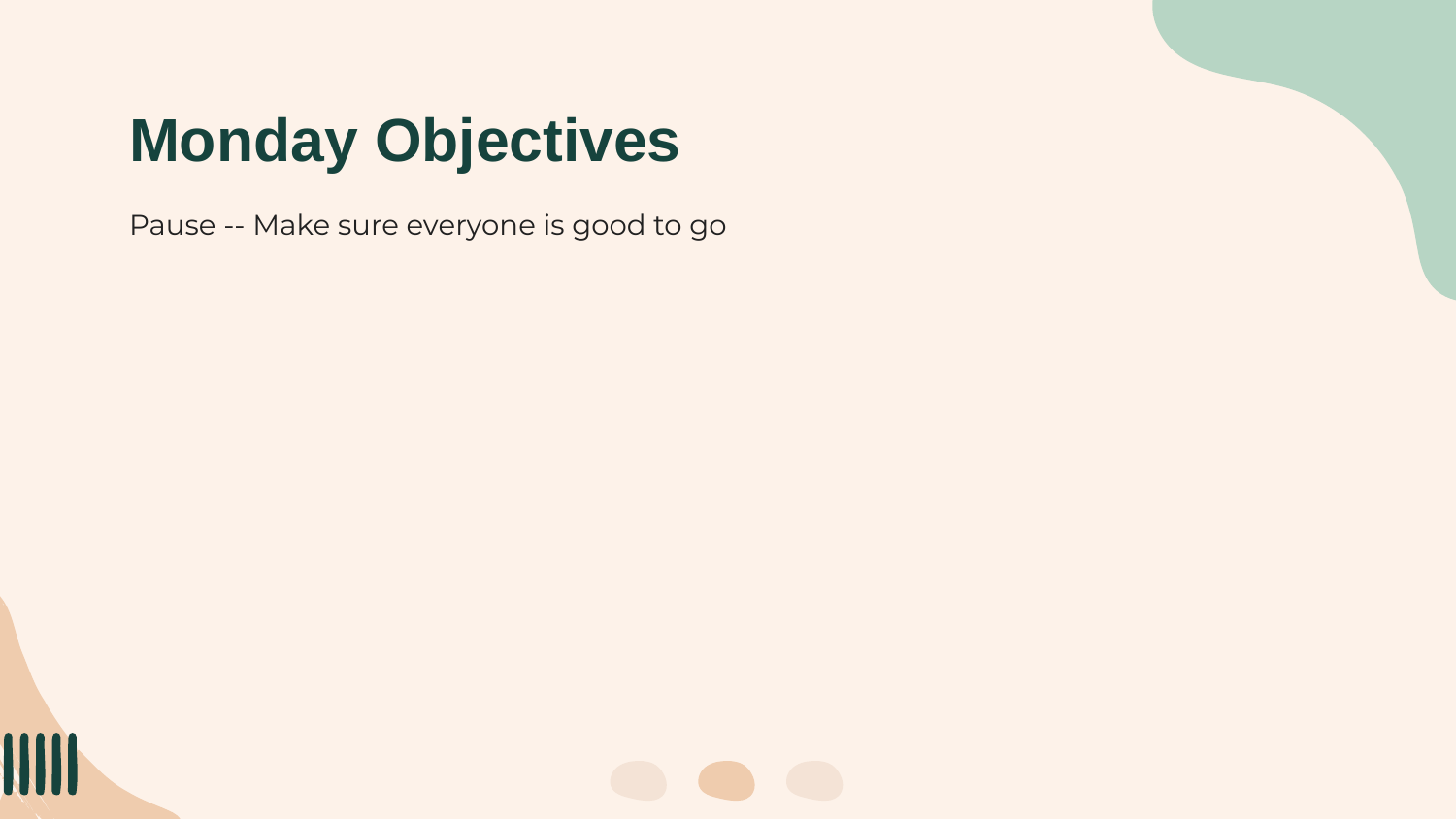

# Monday Objectives
Pause -- Make sure everyone is good to go